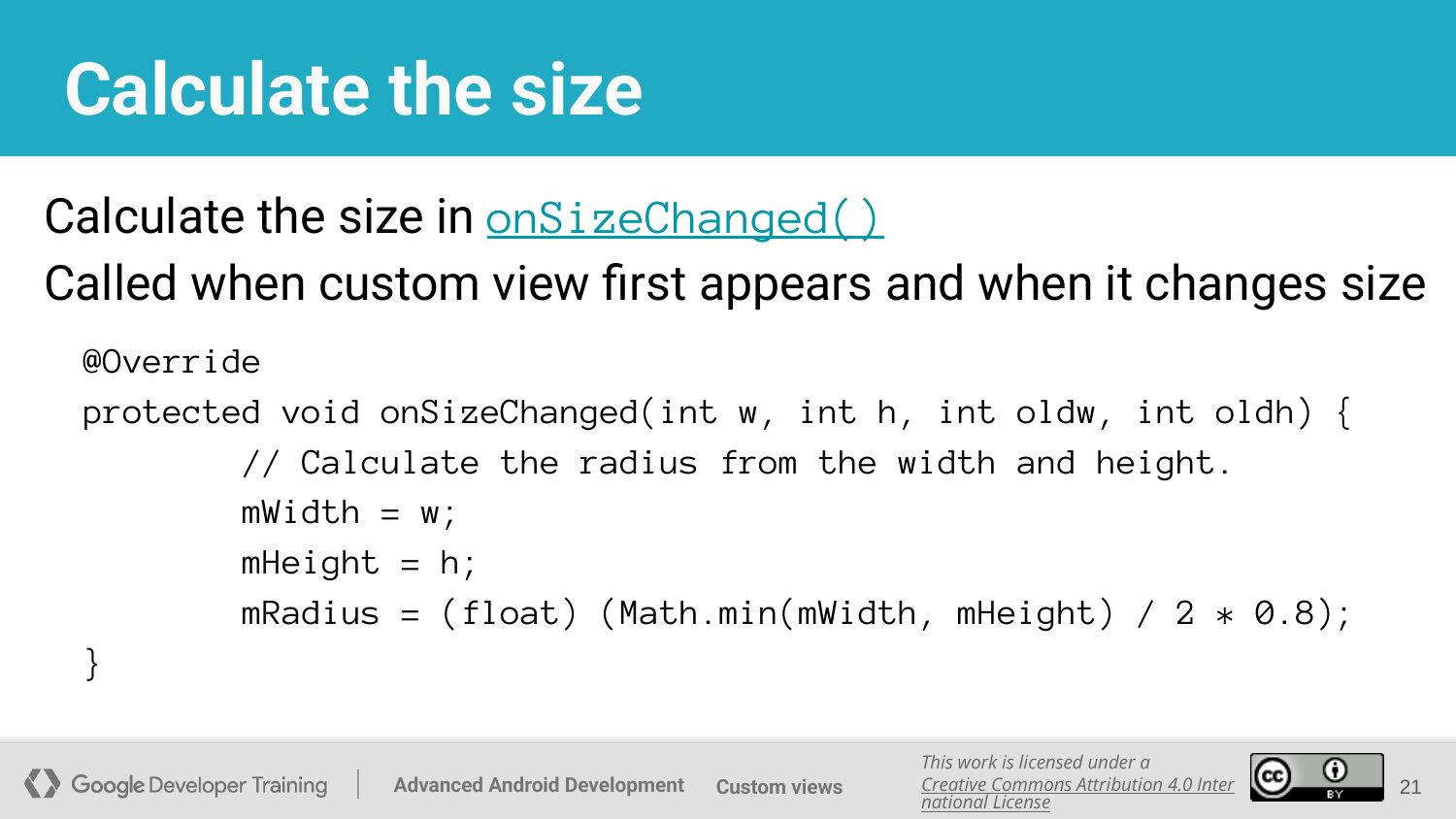

# Calculate the size
Calculate the size in onSizeChanged()
Called when custom view first appears and when it changes size
  @Override
  protected void onSizeChanged(int w, int h, int oldw, int oldh) {
          // Calculate the radius from the width and height.
          mWidth = w;
          mHeight = h;
          mRadius = (float) (Math.min(mWidth, mHeight) / 2 * 0.8);
  }

21